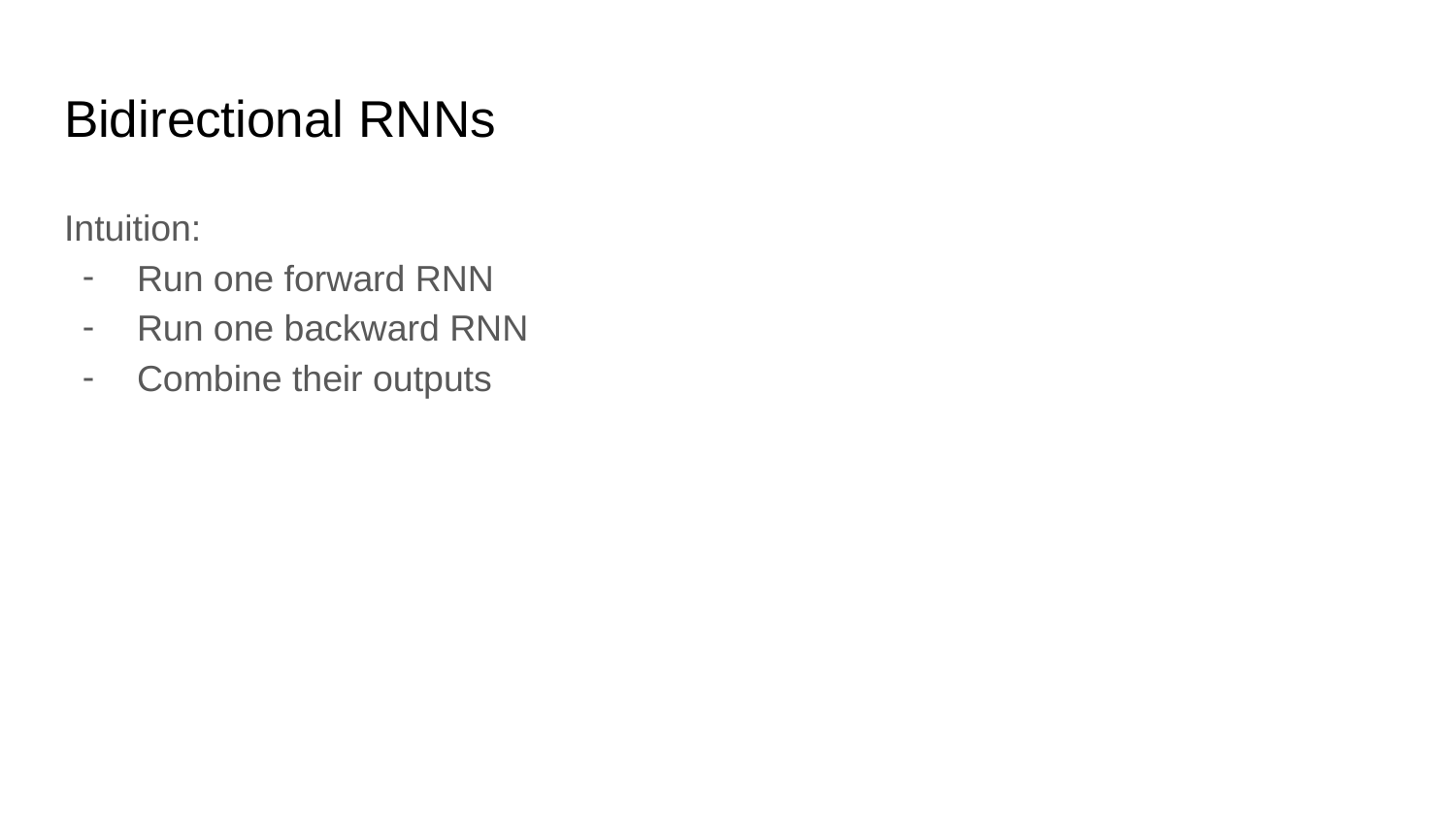

# Bidirectional RNNs
Intuition:
Run one forward RNN
Run one backward RNN
Combine their outputs